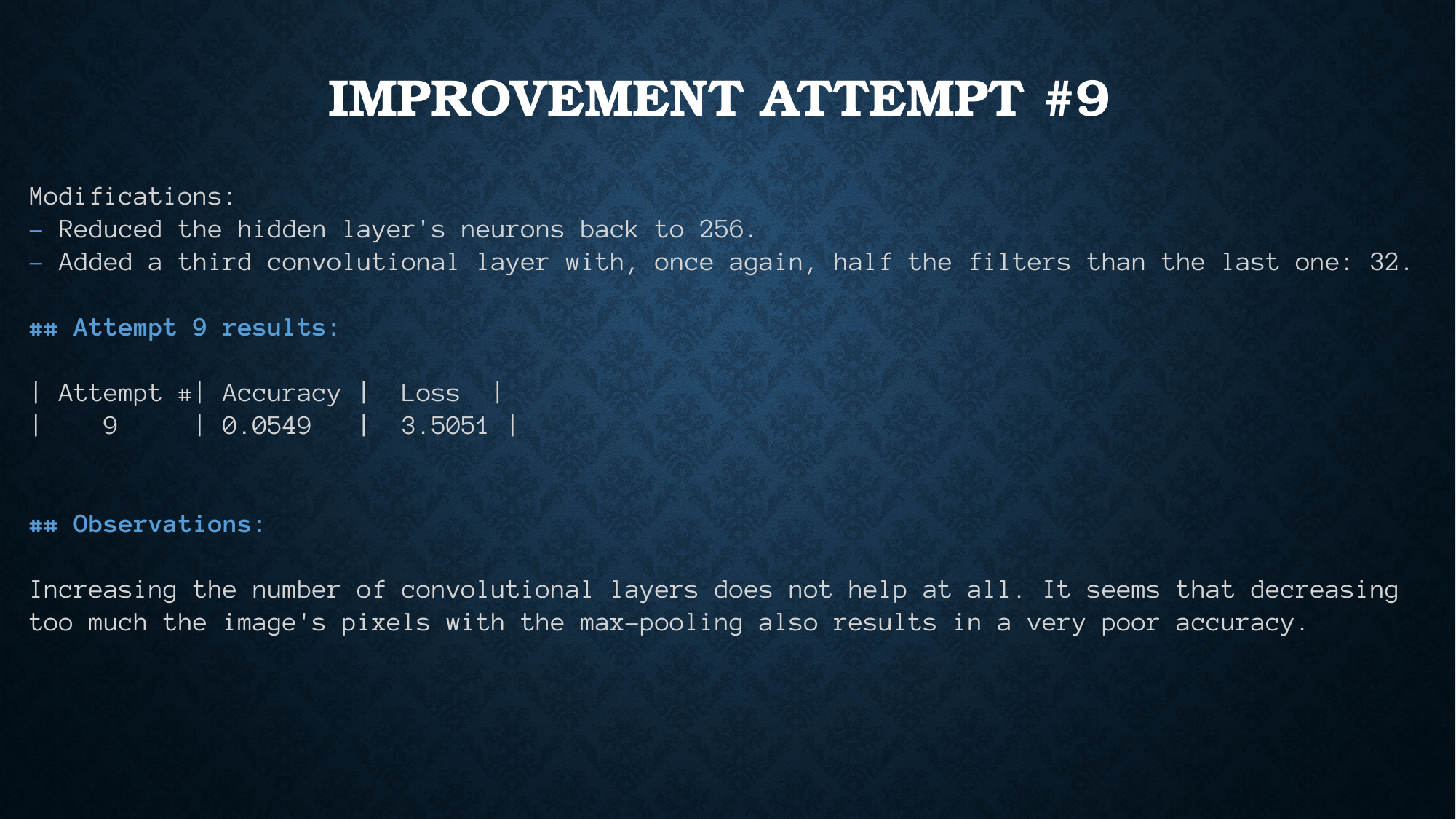

# Improvement Attempt #9
Modifications:
- Reduced the hidden layer's neurons back to 256.
- Added a third convolutional layer with, once again, half the filters than the last one: 32.
## Attempt 9 results:
| Attempt #| Accuracy |  Loss  |
|    9     | 0.0549   |  3.5051 |
## Observations:
Increasing the number of convolutional layers does not help at all. It seems that decreasing
too much the image's pixels with the max-pooling also results in a very poor accuracy.